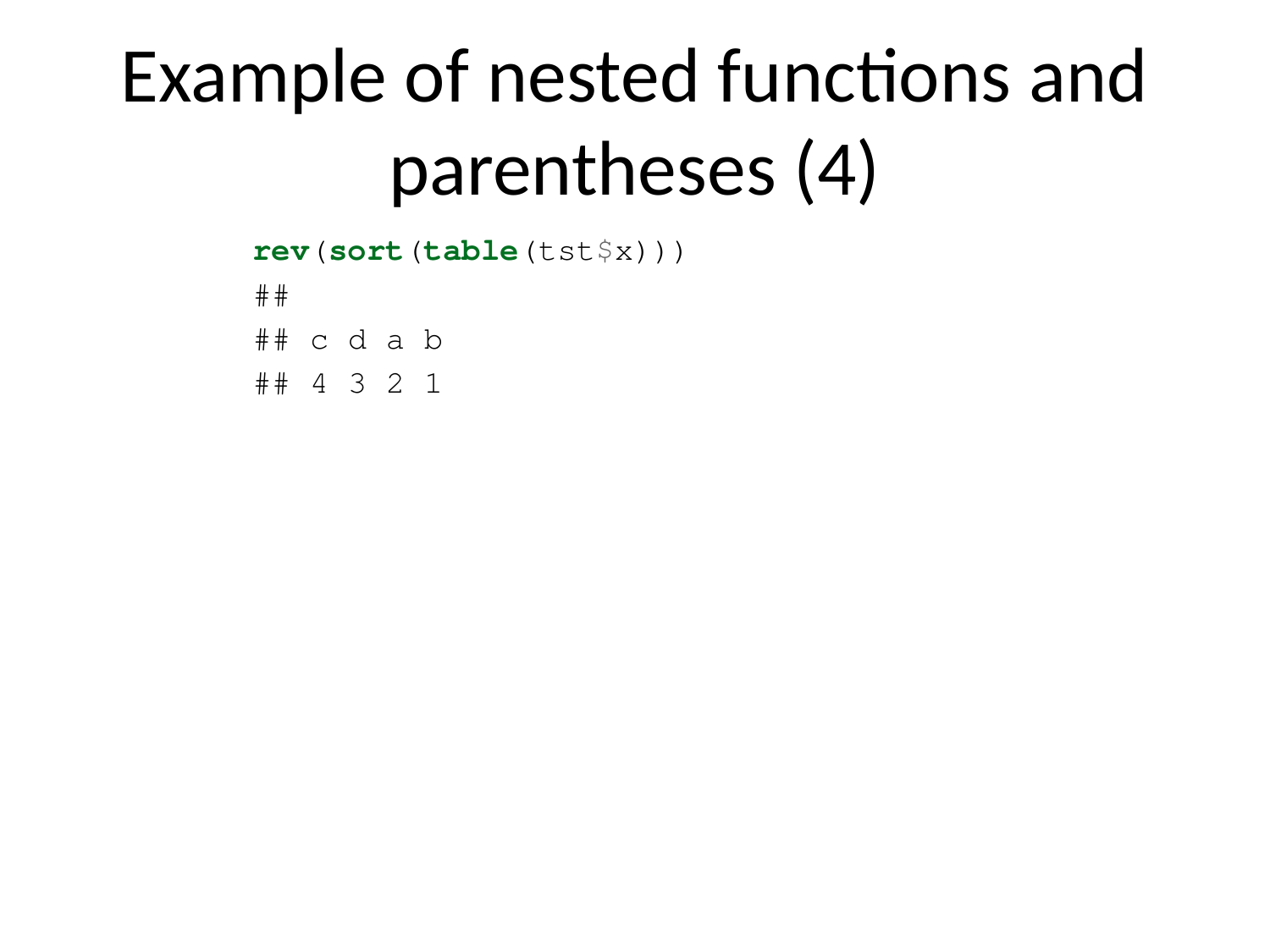

# Example of nested functions and parentheses (4)
rev(sort(table(tst$x)))
##
## c d a b
## 4 3 2 1